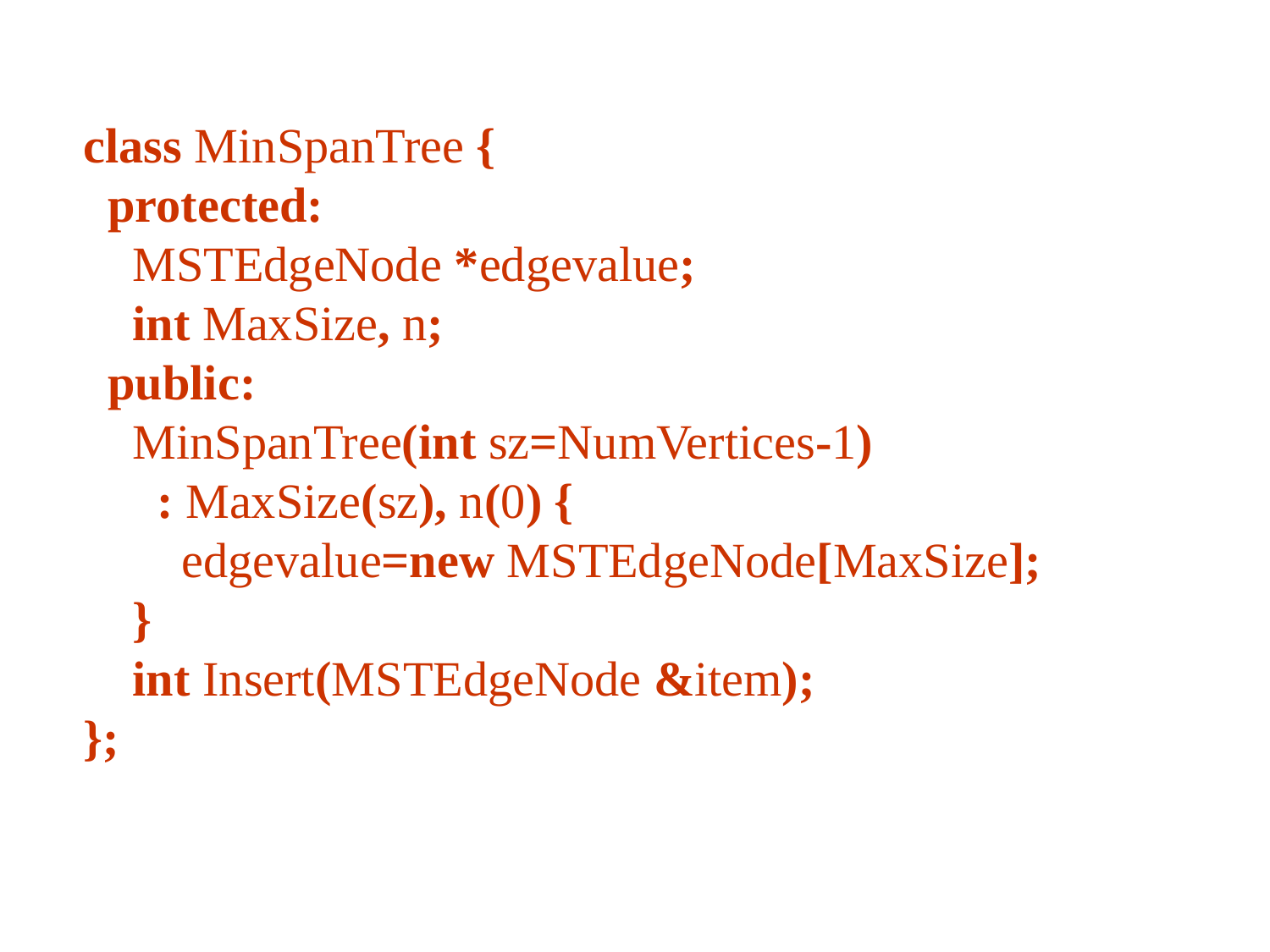

class MinSpanTree {
  protected:
    MSTEdgeNode *edgevalue;
    int MaxSize, n;
  public:
    MinSpanTree(int sz=NumVertices-1)
      : MaxSize(sz), n(0) {
        edgevalue=new MSTEdgeNode[MaxSize];
    }
    int Insert(MSTEdgeNode &item);
};
115